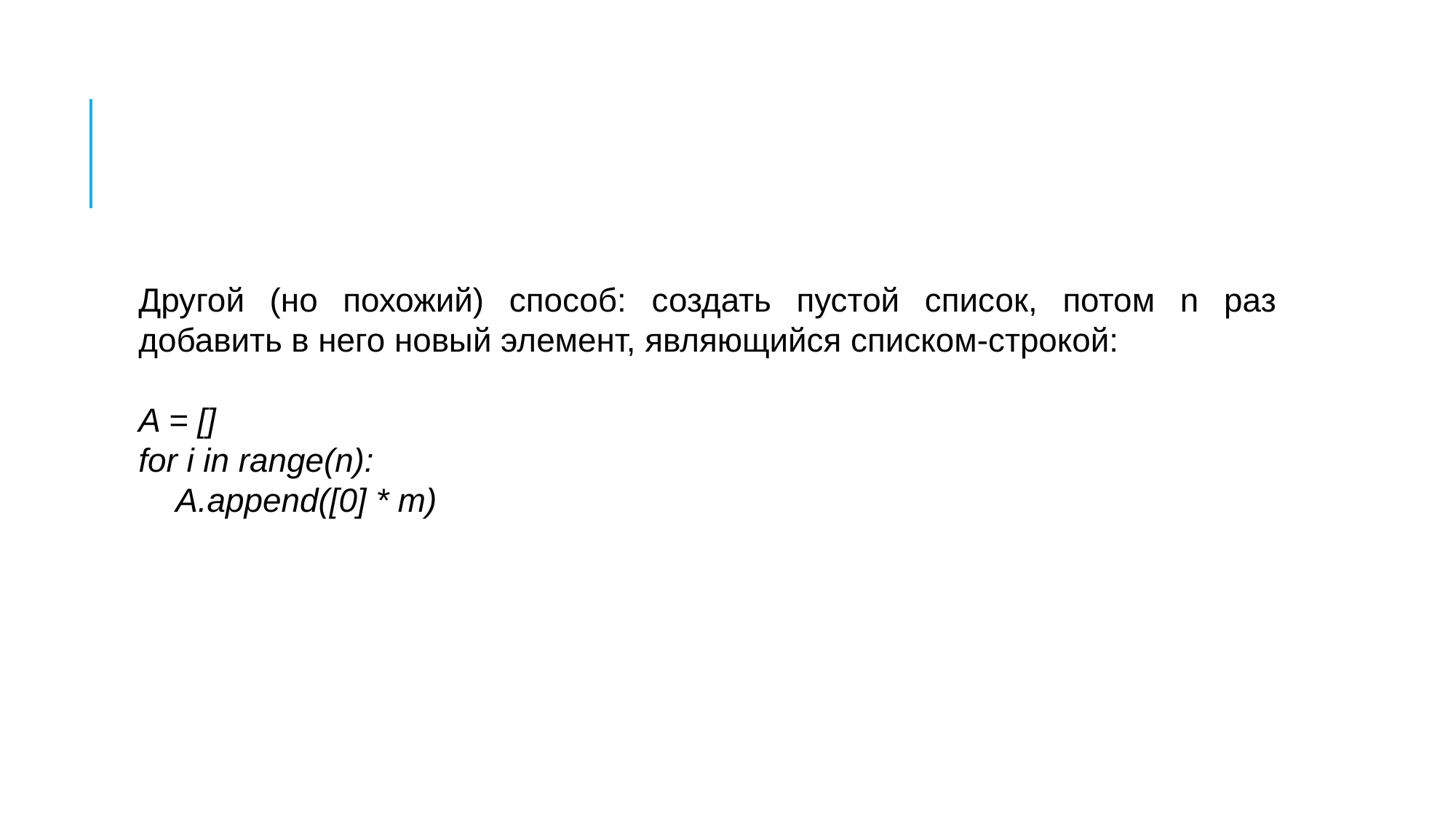

#
Другой (но похожий) способ: создать пустой список, потом n раз добавить в него новый элемент, являющийся списком-строкой:

A = []
for i in range(n):
    A.append([0] * m)